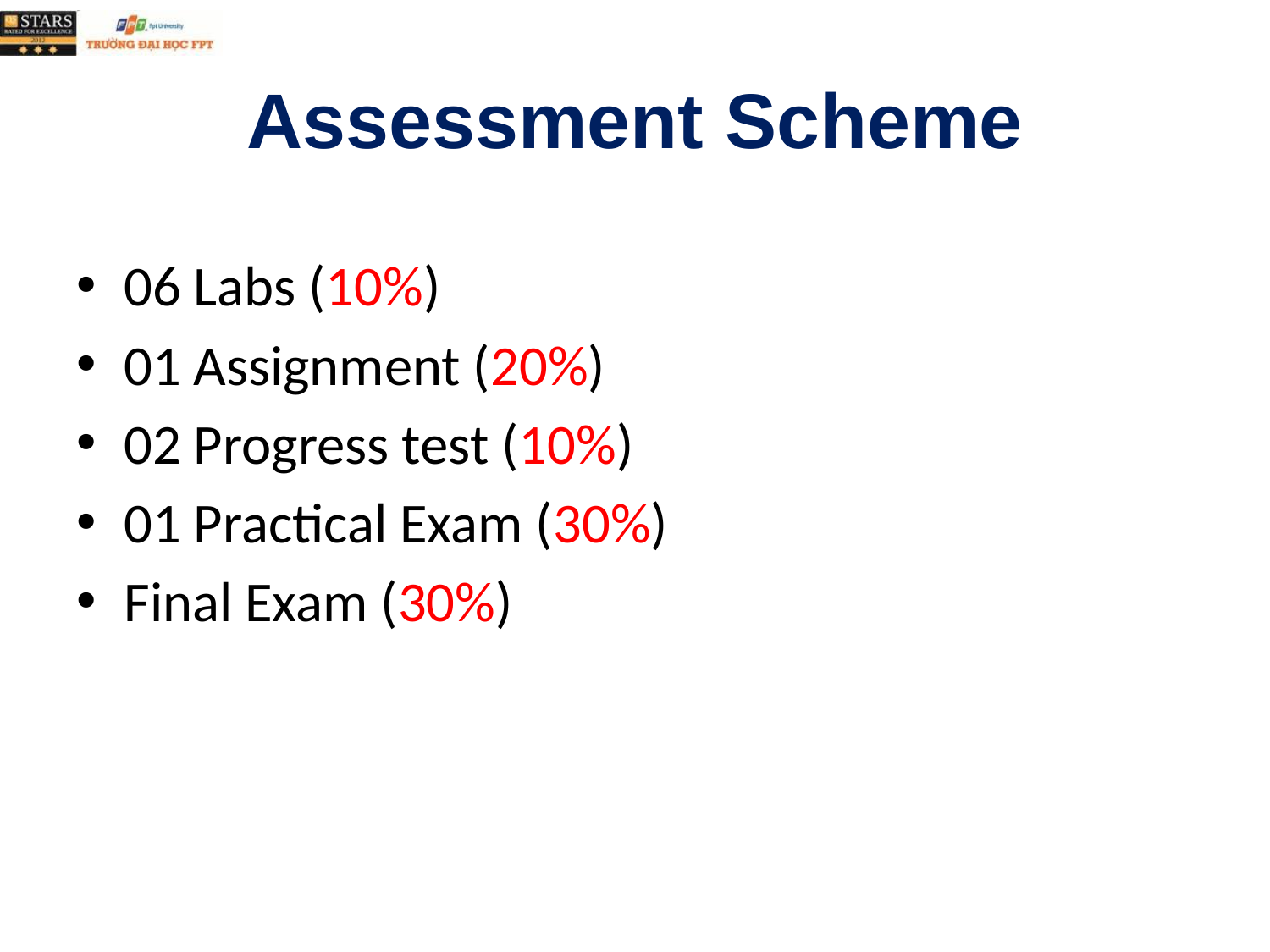

# Assessment Scheme
06 Labs (10%)
01 Assignment (20%)
02 Progress test (10%)
01 Practical Exam (30%)
Final Exam (30%)